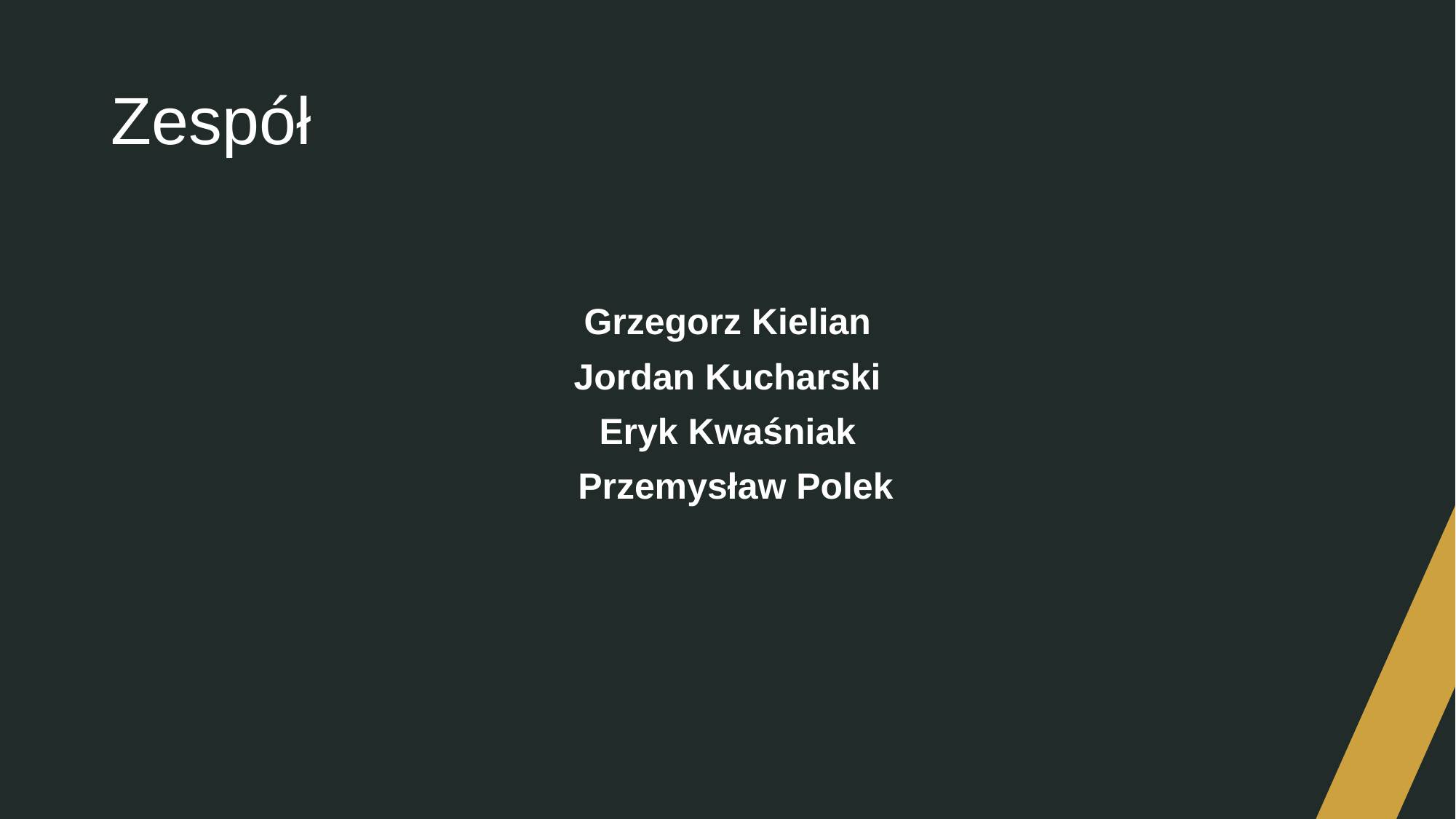

# Zespół
Grzegorz Kielian
Jordan Kucharski
Eryk Kwaśniak
Przemysław Polek